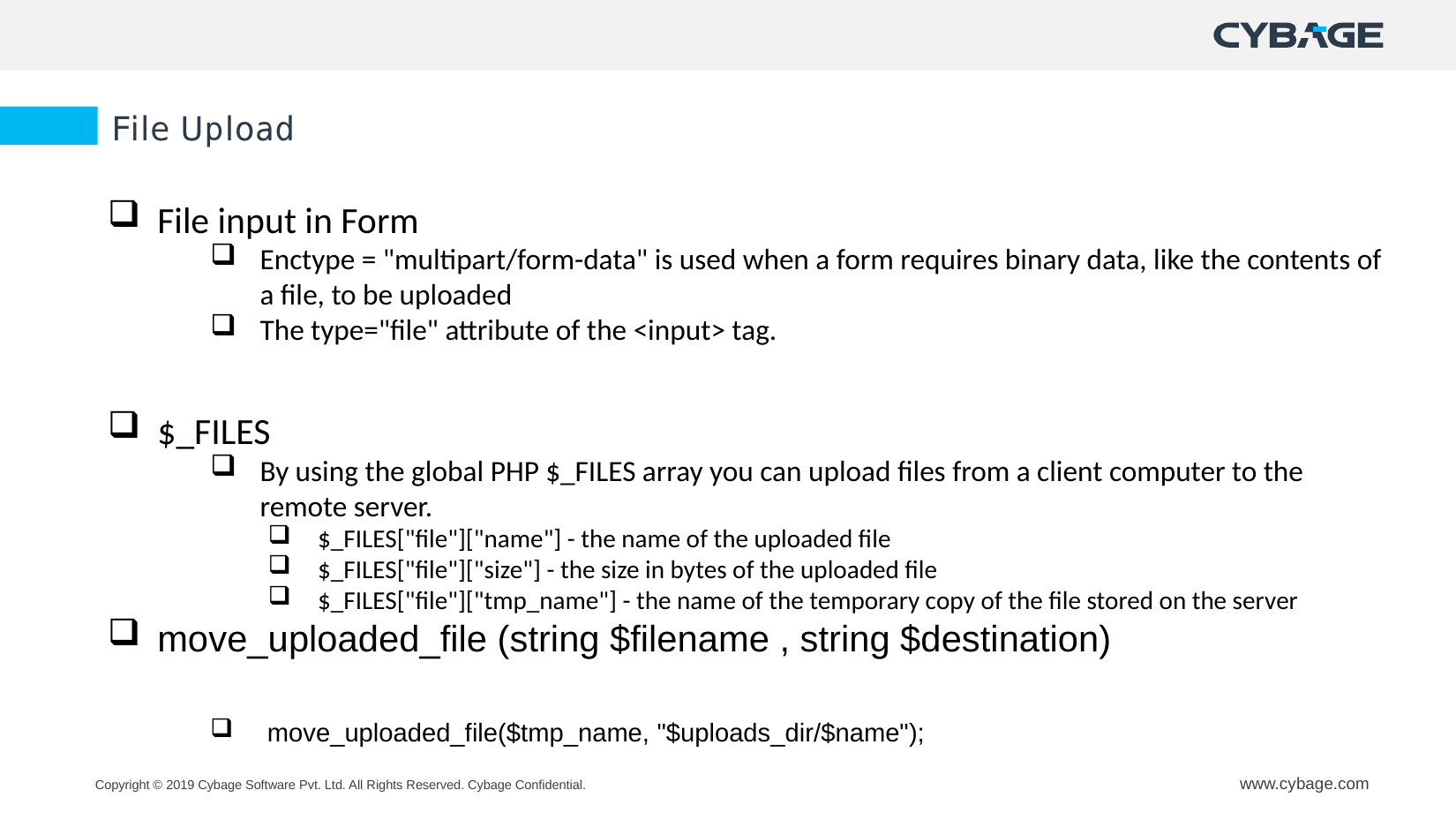

File Upload

File input in Form
Enctype = "multipart/form-data" is used when a form requires binary data, like the contents of a file, to be uploaded
The type="file" attribute of the <input> tag.

$_FILES
By using the global PHP $_FILES array you can upload files from a client computer to the remote server.
$_FILES["file"]["name"] - the name of the uploaded file
$_FILES["file"]["size"] - the size in bytes of the uploaded file
$_FILES["file"]["tmp_name"] - the name of the temporary copy of the file stored on the server
move_uploaded_file (string $filename , string $destination)

 move_uploaded_file($tmp_name, "$uploads_dir/$name");